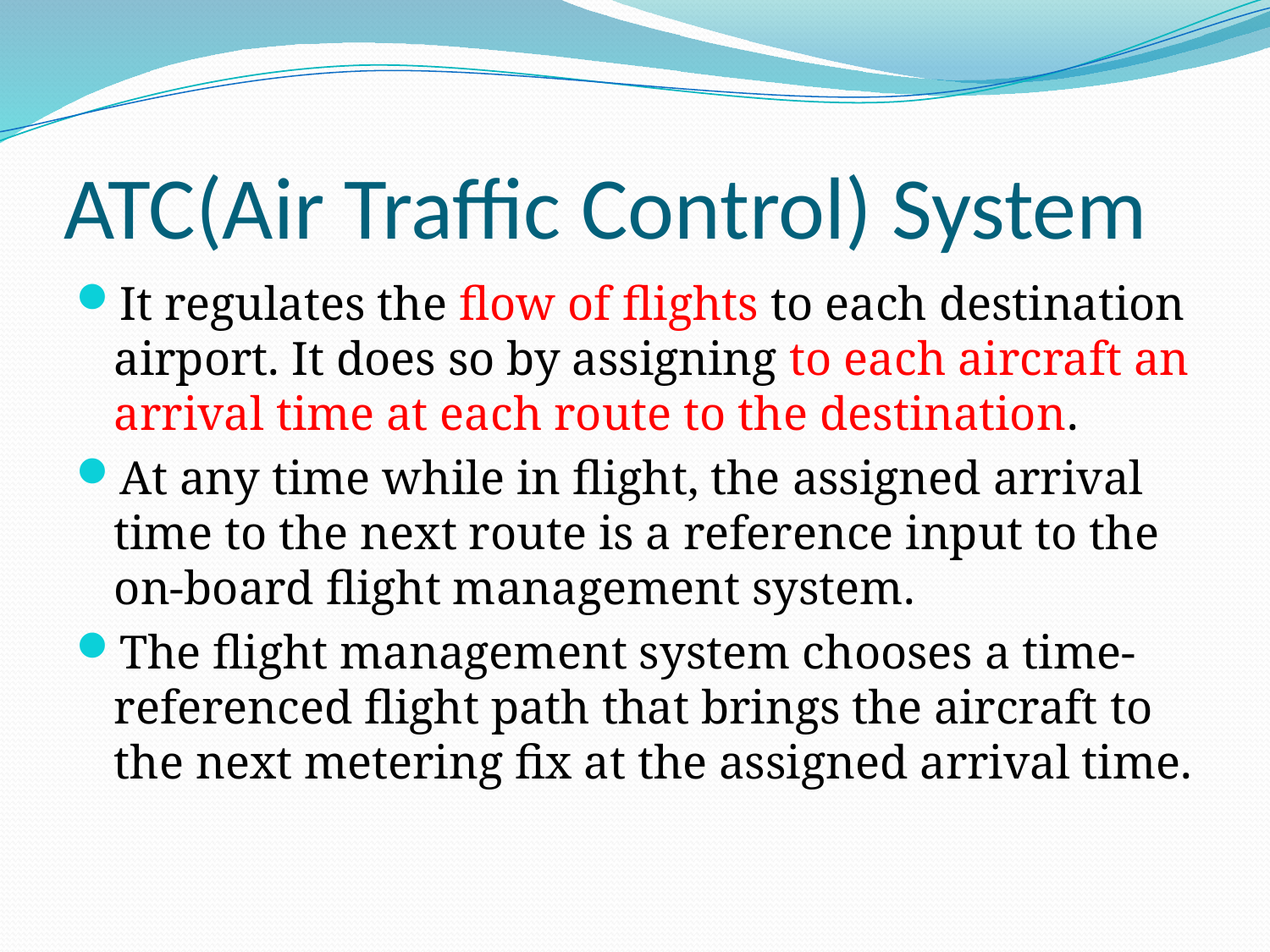

# ATC(Air Traffic Control) System
It regulates the flow of flights to each destination airport. It does so by assigning to each aircraft an arrival time at each route to the destination.
At any time while in flight, the assigned arrival time to the next route is a reference input to the on-board flight management system.
The flight management system chooses a time-referenced flight path that brings the aircraft to the next metering fix at the assigned arrival time.